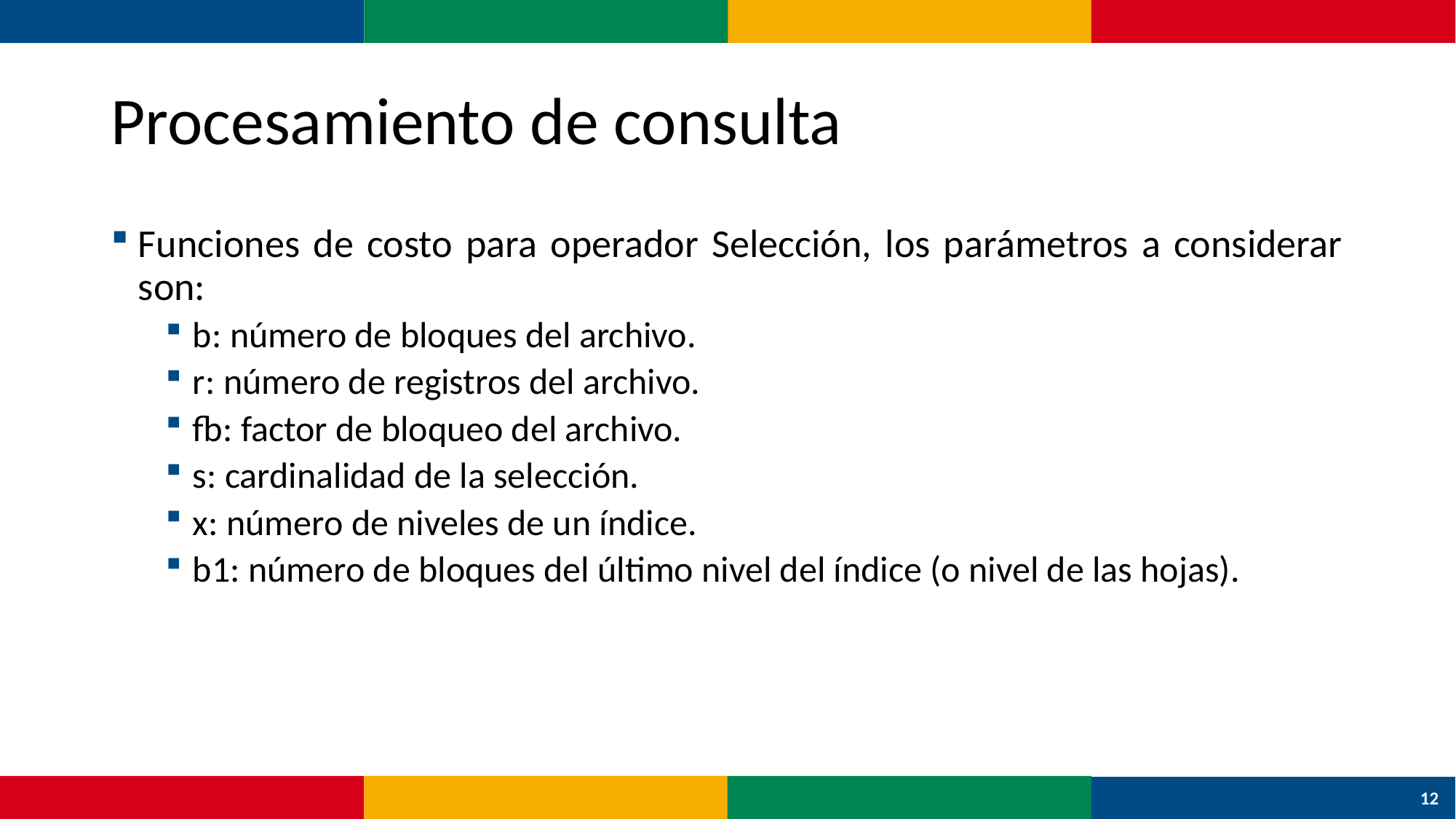

# Procesamiento de consulta
Funciones de costo para operador Selección, los parámetros a considerar son:
b: número de bloques del archivo.
r: número de registros del archivo.
fb: factor de bloqueo del archivo.
s: cardinalidad de la selección.
x: número de niveles de un índice.
b1: número de bloques del último nivel del índice (o nivel de las hojas).
12